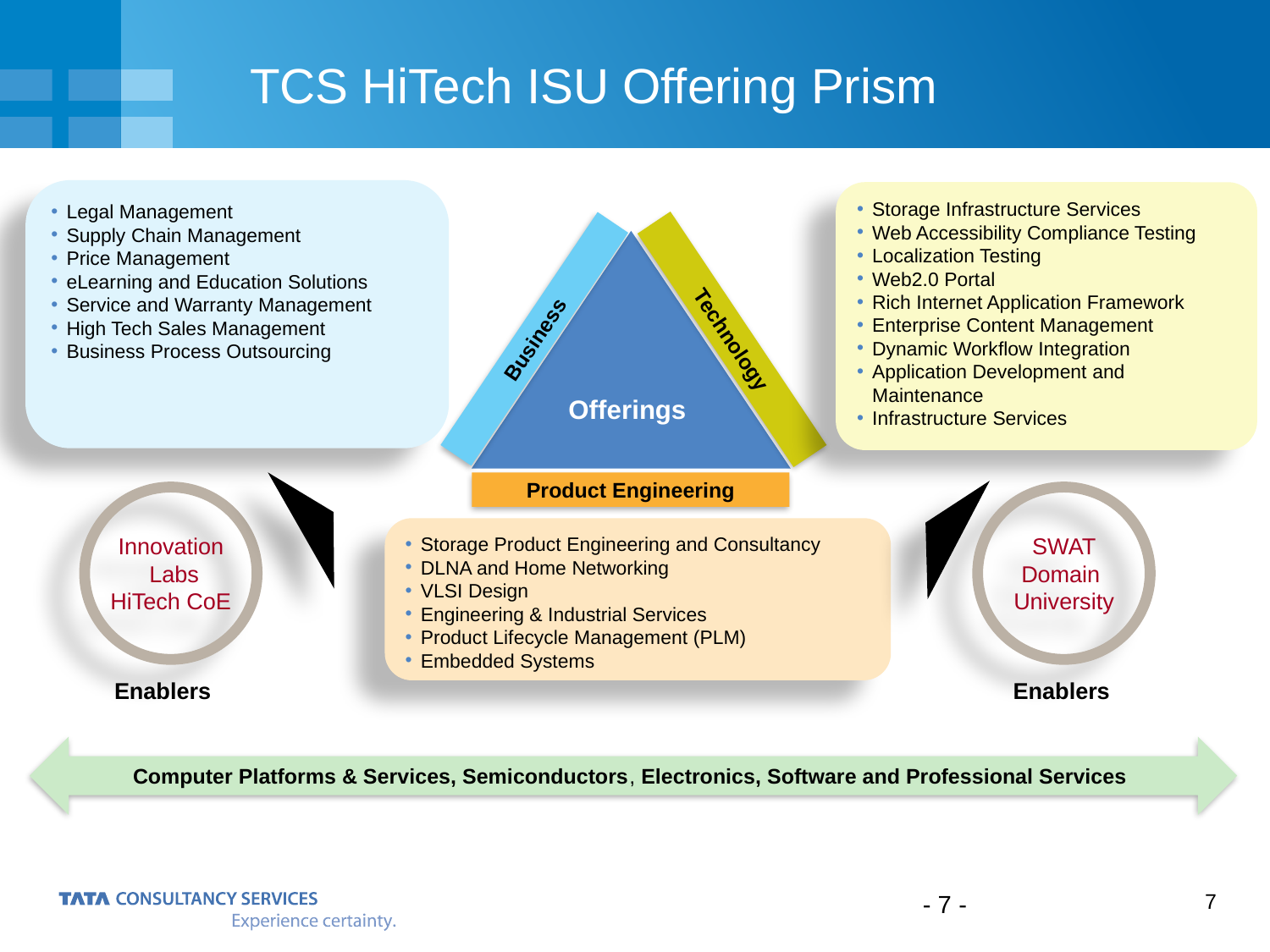

# TCS HiTech ISU Offering Prism
Legal Management
Supply Chain Management
Price Management
eLearning and Education Solutions
Service and Warranty Management
High Tech Sales Management
Business Process Outsourcing
Storage Infrastructure Services
Web Accessibility Compliance Testing
Localization Testing
Web2.0 Portal
Rich Internet Application Framework
Enterprise Content Management
Dynamic Workflow Integration
Application Development and Maintenance
Infrastructure Services
Offerings
Technology
Business
Product Engineering
Innovation
 Labs
HiTech CoE
SWAT
Domain
University

Storage Product Engineering and Consultancy
DLNA and Home Networking
VLSI Design
Engineering & Industrial Services
Product Lifecycle Management (PLM)
Embedded Systems
Enablers
Enablers
Computer Platforms & Services, Semiconductors, Electronics, Software and Professional Services
- 7 -